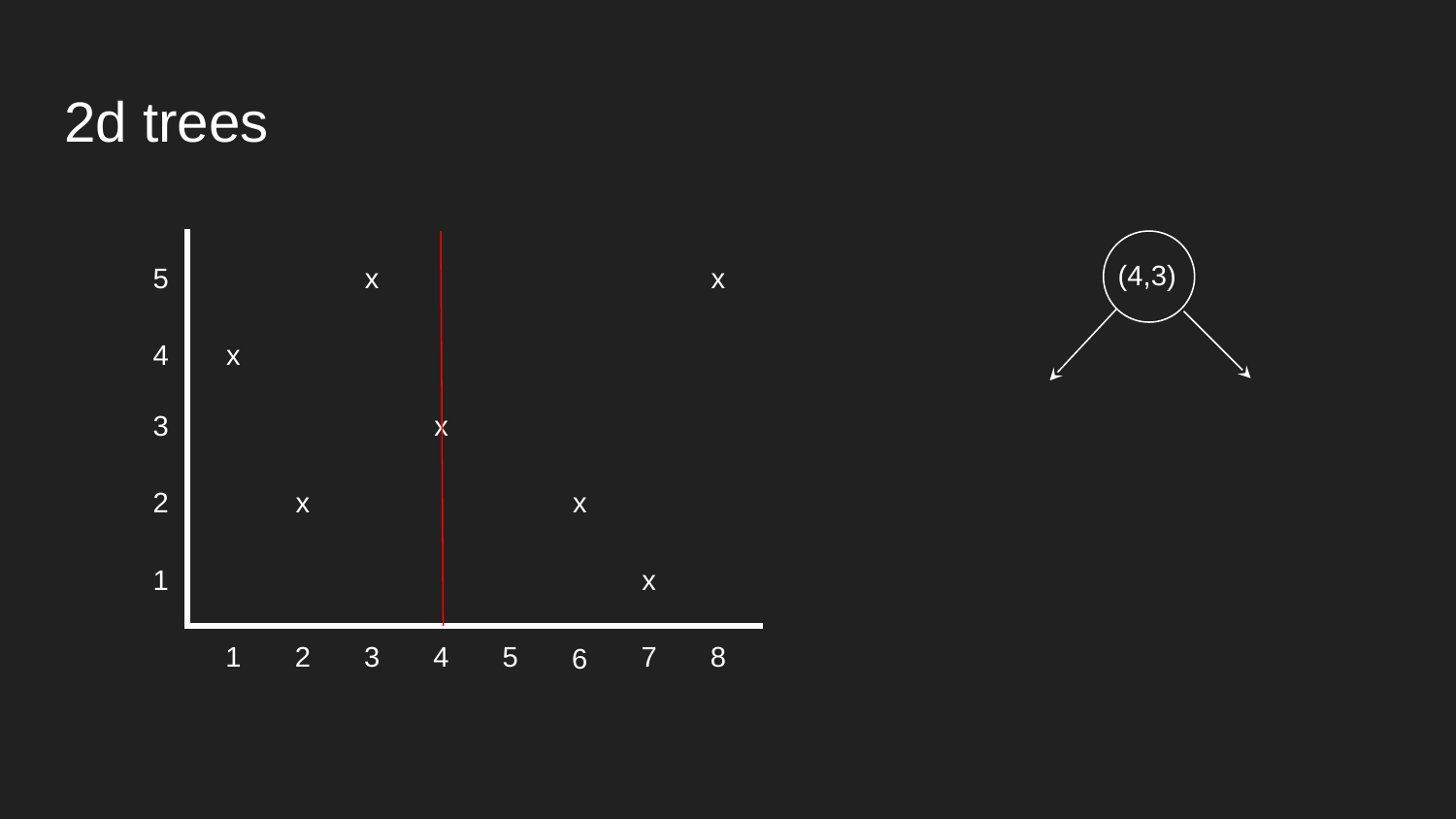

# 2d trees

(4,3)
5
x
x
4
x
3
x
2
x
x
1
x
1
2
3
4
5
7
8
6